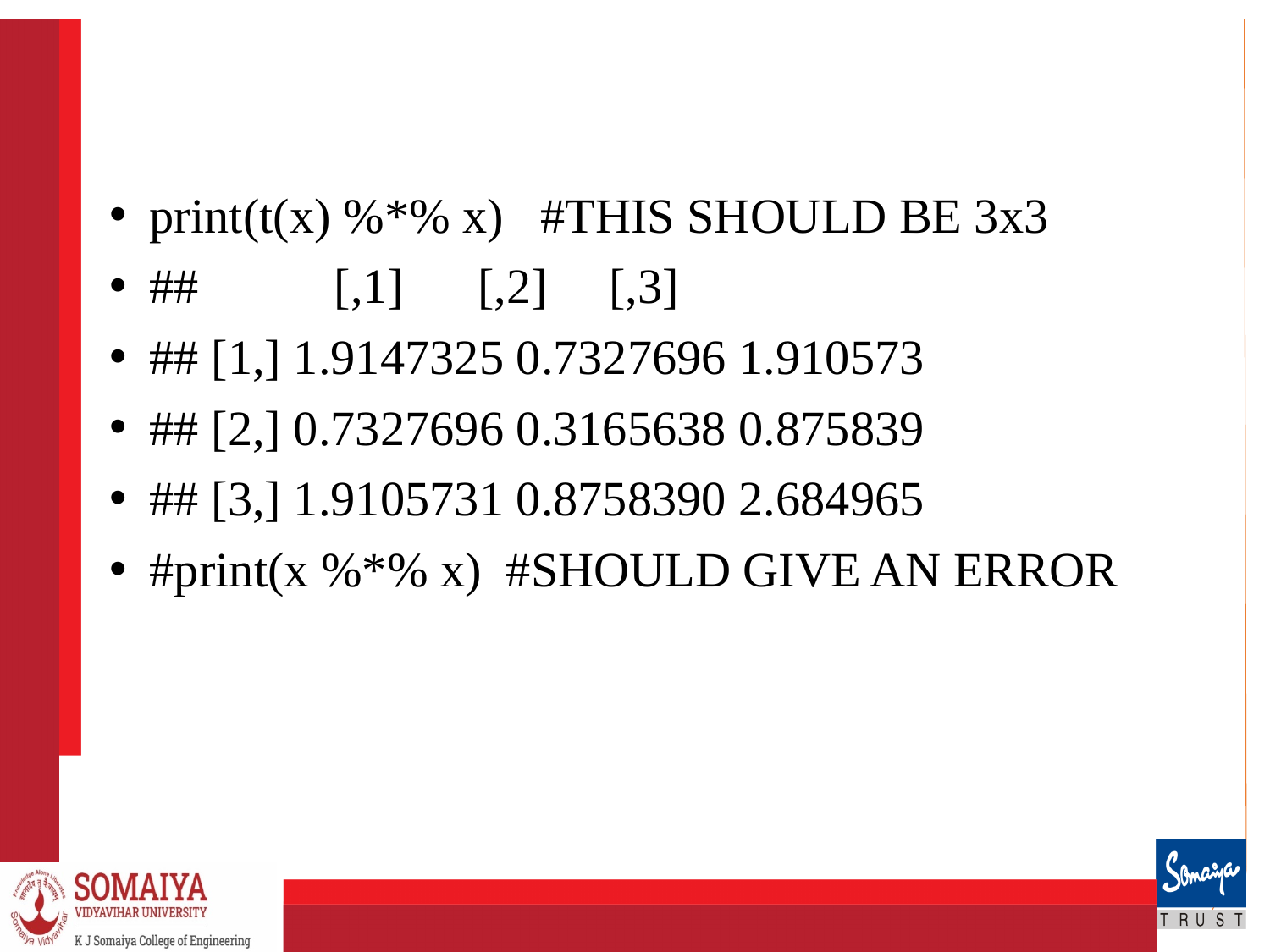

#
print(t(x) %*% x)   #THIS SHOULD BE 3x3
##           [,1]      [,2]     [,3]
## [1,] 1.9147325 0.7327696 1.910573
## [2,] 0.7327696 0.3165638 0.875839
## [3,] 1.9105731 0.8758390 2.684965
#print(x %*% x)  #SHOULD GIVE AN ERROR